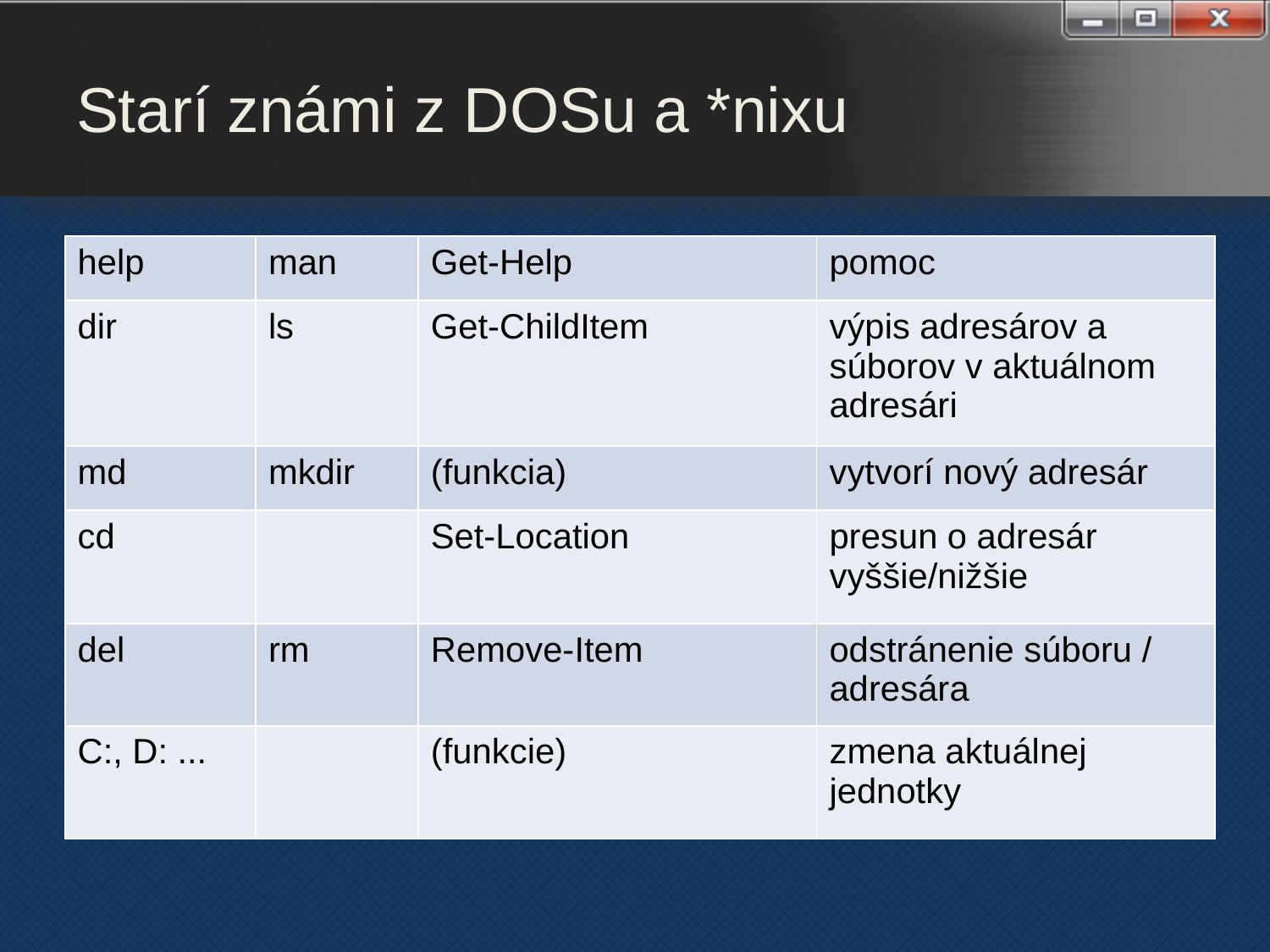

# Starí známi z DOSu a *nixu
| help | man | Get-Help | pomoc |
| --- | --- | --- | --- |
| dir | ls | Get-ChildItem | výpis adresárov a súborov v aktuálnom adresári |
| md | mkdir | (funkcia) | vytvorí nový adresár |
| cd |  | Set-Location | presun o adresár vyššie/nižšie |
| del | rm | Remove-Item | odstránenie súboru / adresára |
| C:, D: ... |  | (funkcie) | zmena aktuálnej jednotky |